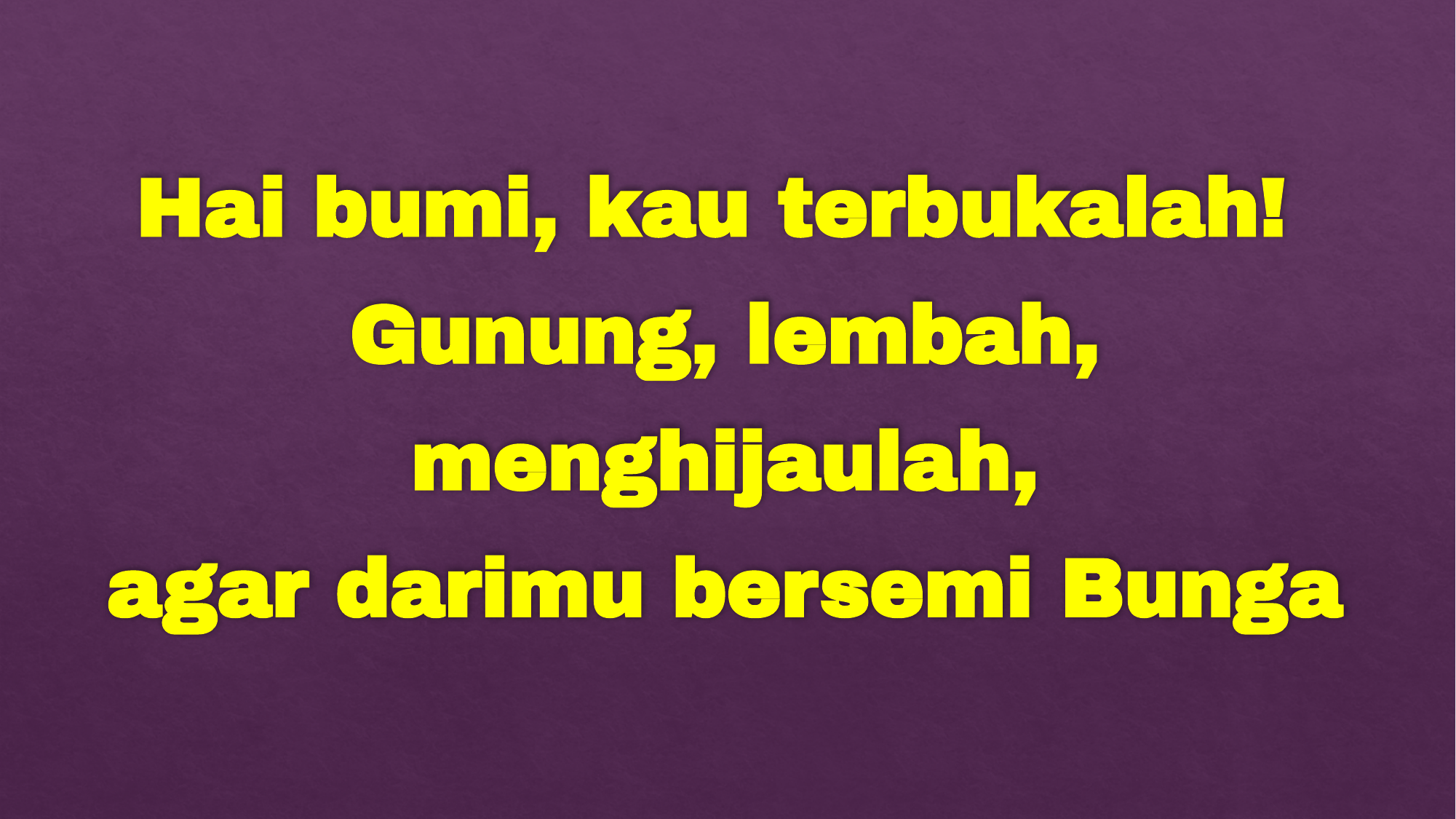

Hai bumi, kau terbukalah!
Gunung, lembah,
 menghijaulah,
agar darimu bersemi Bunga